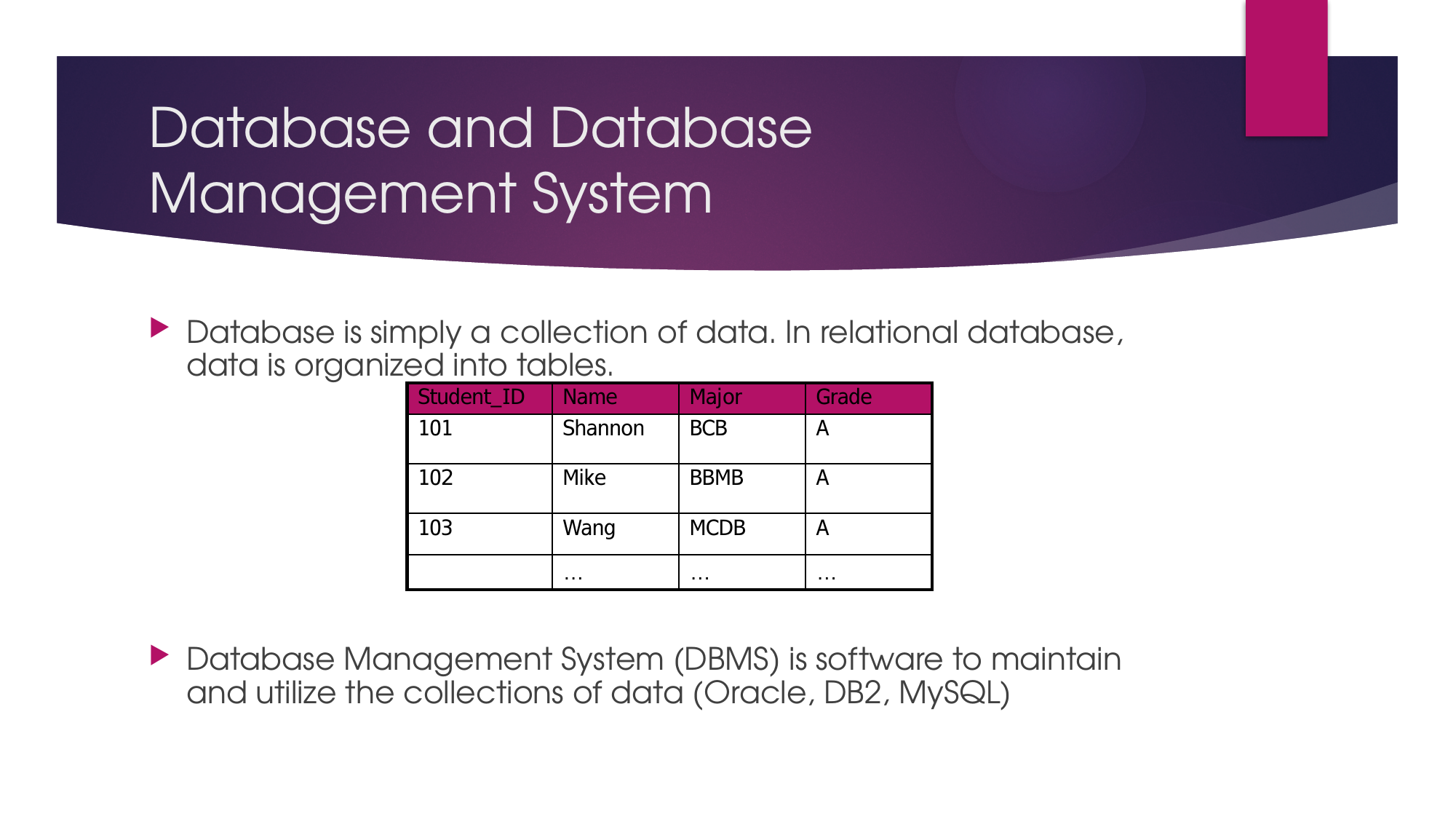

# Database and Database Management System
Database is simply a collection of data. In relational database, data is organized into tables.

Database Management System (DBMS) is software to maintain and utilize the collections of data (Oracle, DB2, MySQL)
| Student\_ID | Name | Major | Grade |
| --- | --- | --- | --- |
| 101 | Shannon | BCB | A |
| 102 | Mike | BBMB | A |
| 103 | Wang | MCDB | A |
|  | … | … | … |